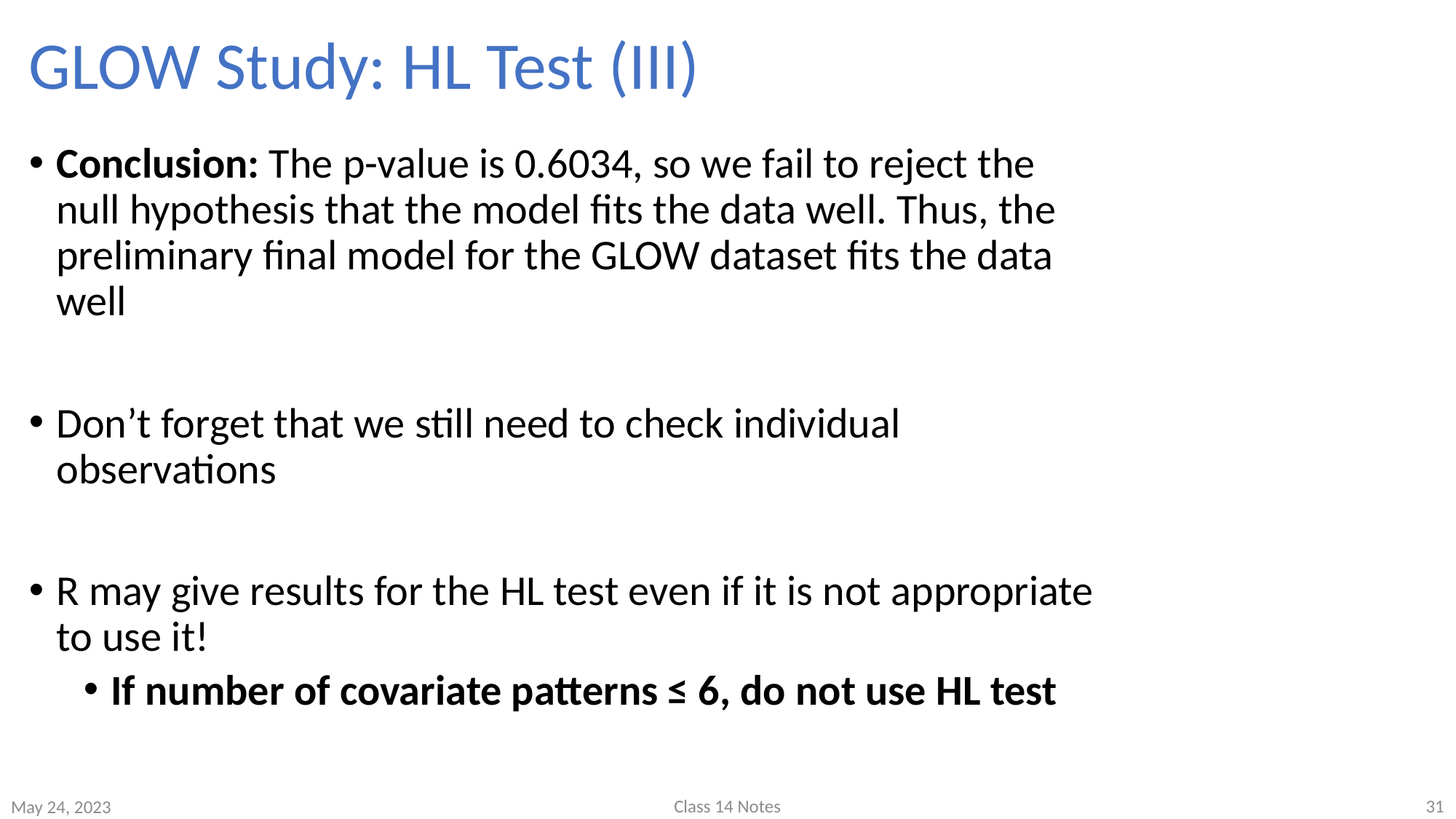

# GLOW Study: HL Test (III)
Conclusion: The p-value is 0.6034, so we fail to reject the null hypothesis that the model fits the data well. Thus, the preliminary final model for the GLOW dataset fits the data well

Don’t forget that we still need to check individual observations

R may give results for the HL test even if it is not appropriate to use it!
If number of covariate patterns ≤ 6, do not use HL test

Class 14 Notes
31
May 24, 2023